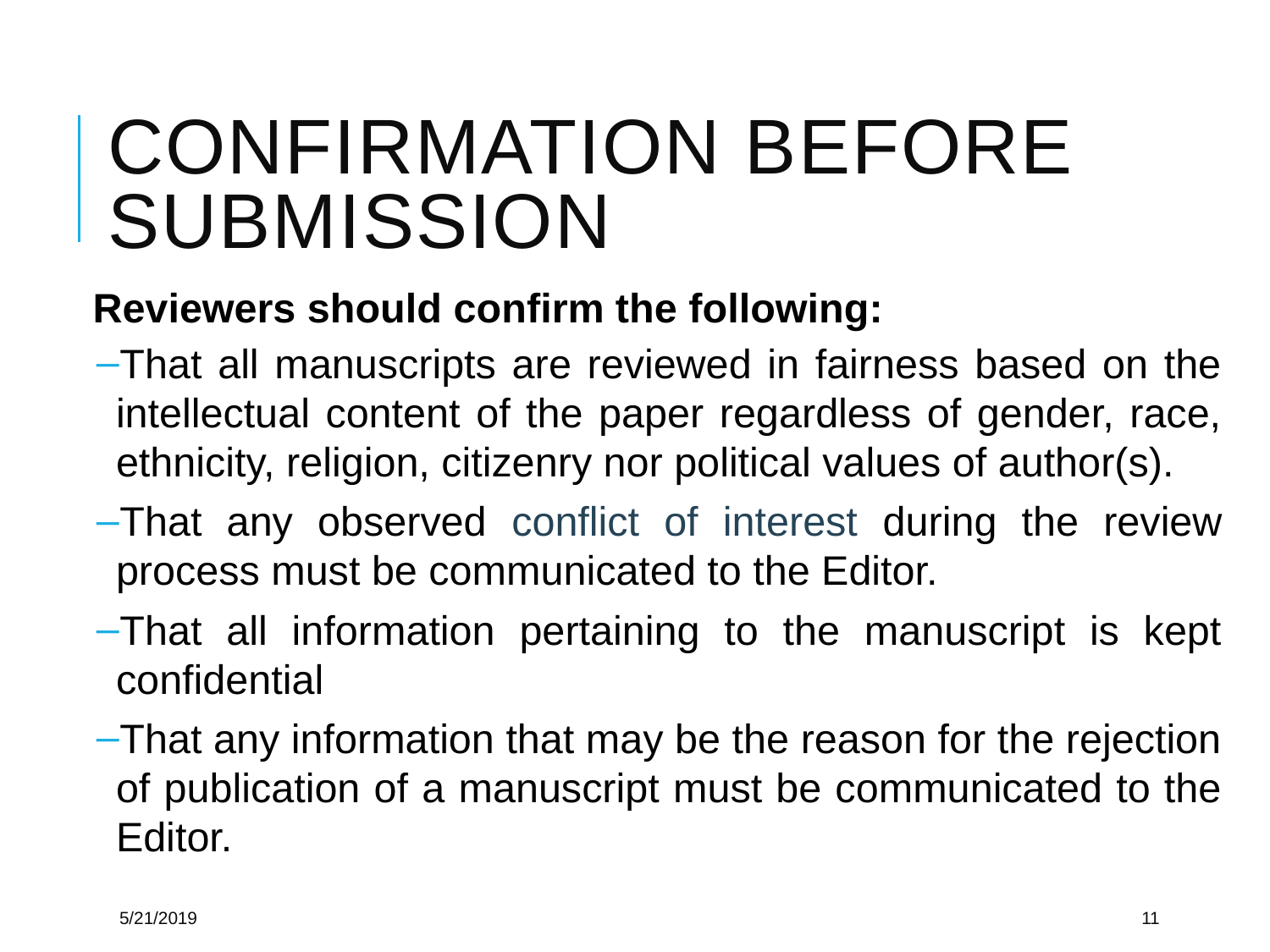

# Confirmation before Submission
Reviewers should confirm the following:
That all manuscripts are reviewed in fairness based on the intellectual content of the paper regardless of gender, race, ethnicity, religion, citizenry nor political values of author(s).
That any observed conflict of interest during the review process must be communicated to the Editor.
That all information pertaining to the manuscript is kept confidential
That any information that may be the reason for the rejection of publication of a manuscript must be communicated to the Editor.
5/21/2019
11